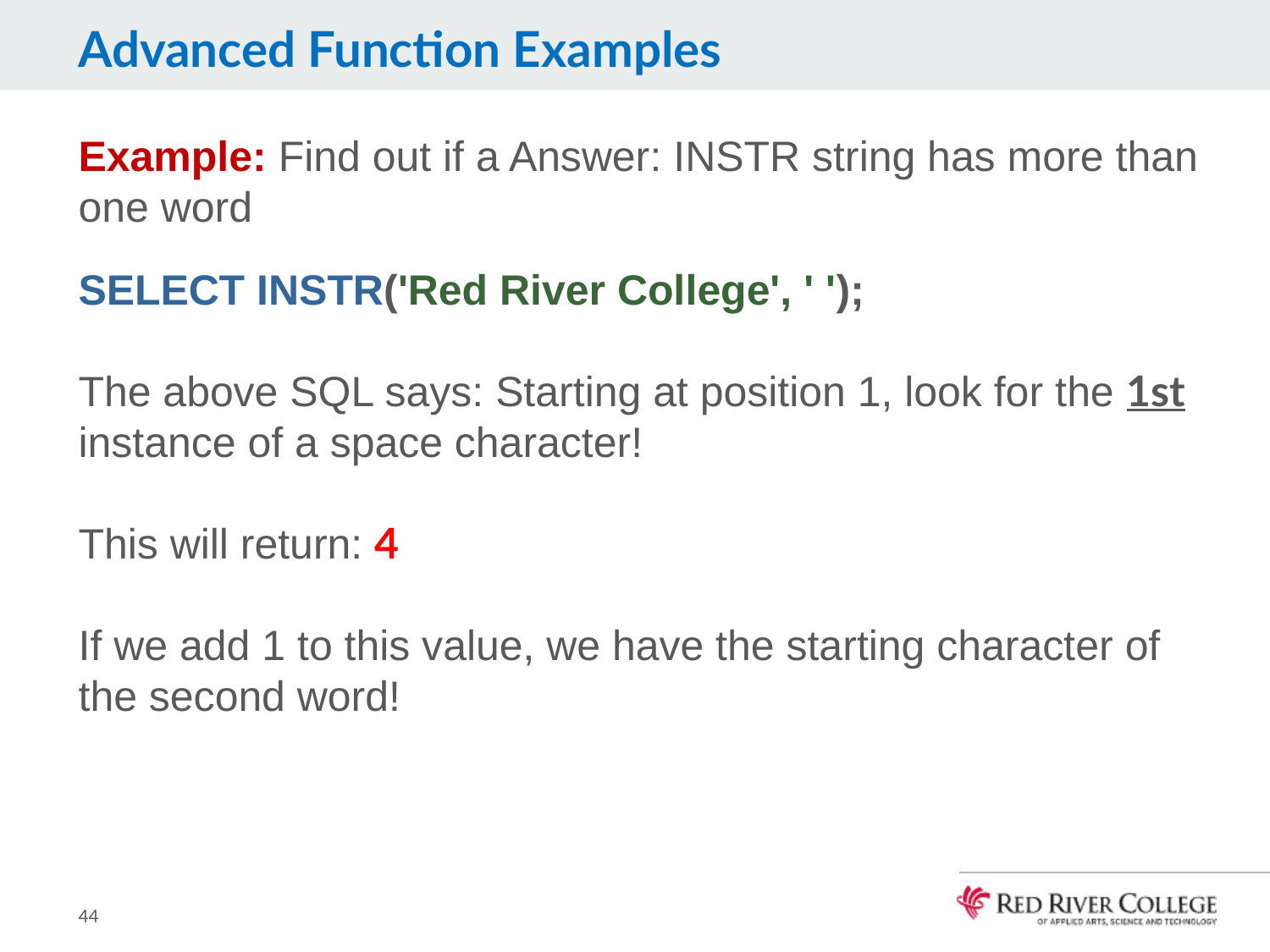

# Advanced Function Examples
Example: Find out if a Answer: INSTR string has more than one word
SELECT INSTR('Red River College', ' ');

The above SQL says: Starting at position 1, look for the 1st instance of a space character!

This will return: 4

If we add 1 to this value, we have the starting character of the second word!
44